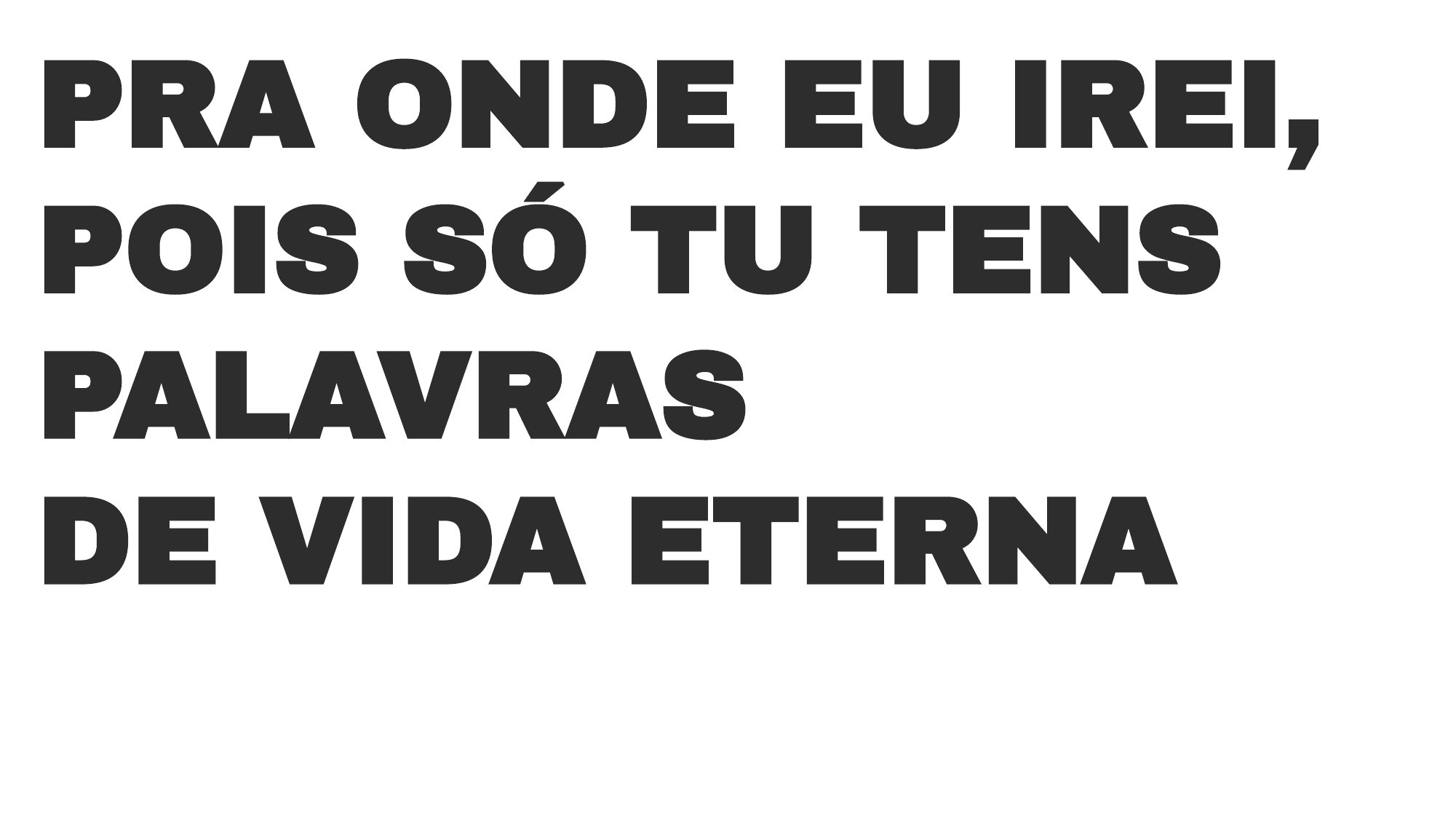

PRA ONDE EU IREI,
POIS SÓ TU TENS PALAVRAS
DE VIDA ETERNA